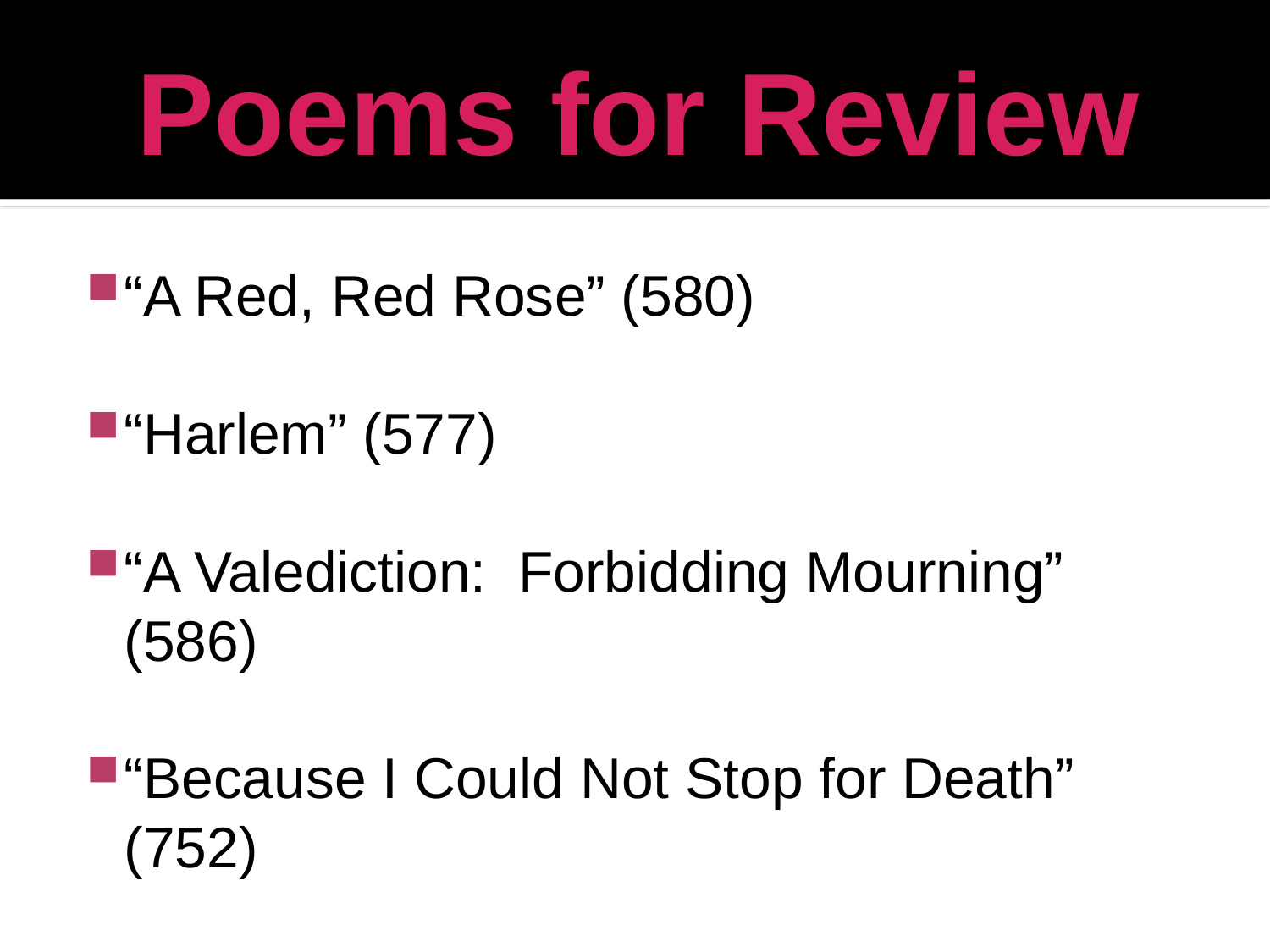

# Poems for Review
“A Red, Red Rose” (580)

“Harlem” (577)

“A Valediction:  Forbidding Mourning” (586)

“Because I Could Not Stop for Death” (752)